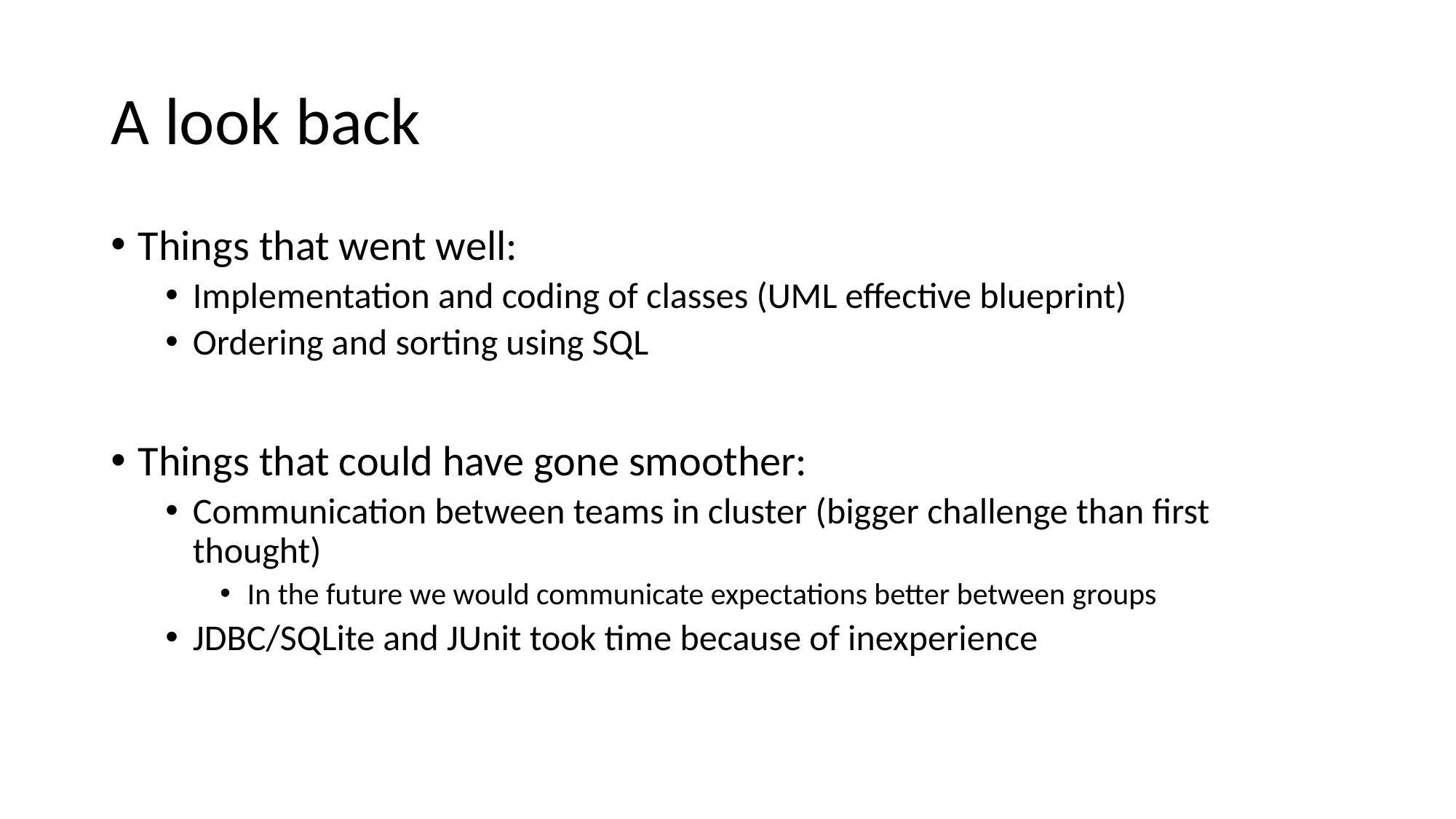

# A look back
Things that went well:
Implementation and coding of classes (UML effective blueprint)
Ordering and sorting using SQL

Things that could have gone smoother:
Communication between teams in cluster (bigger challenge than first thought)
In the future we would communicate expectations better between groups
JDBC/SQLite and JUnit took time because of inexperience